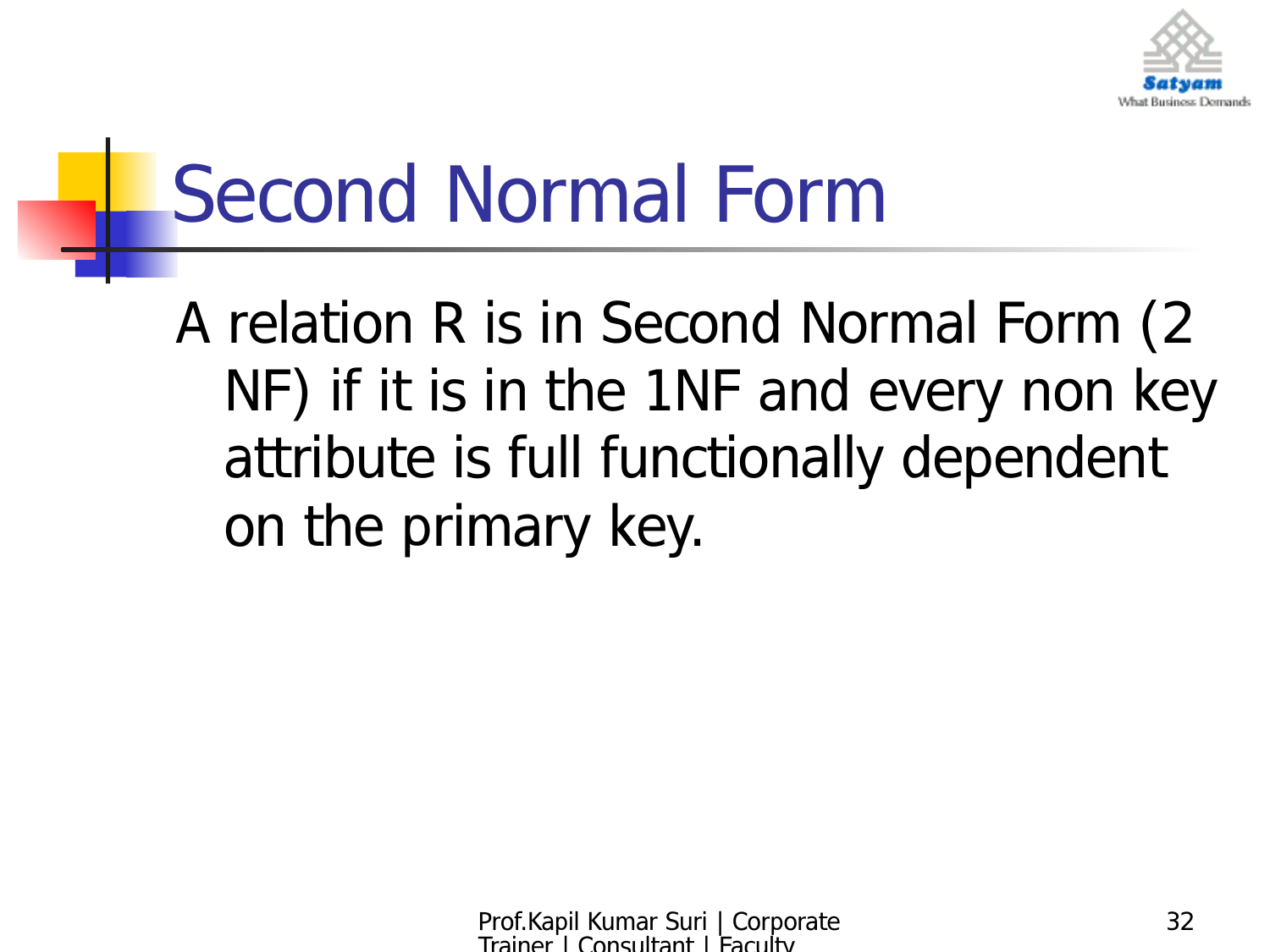

# Second Normal Form
A relation R is in Second Normal Form (2 NF) if it is in the 1NF and every non key attribute is full functionally dependent on the primary key.
Prof.Kapil Kumar Suri | Corporate Trainer | Consultant | Faculty
32